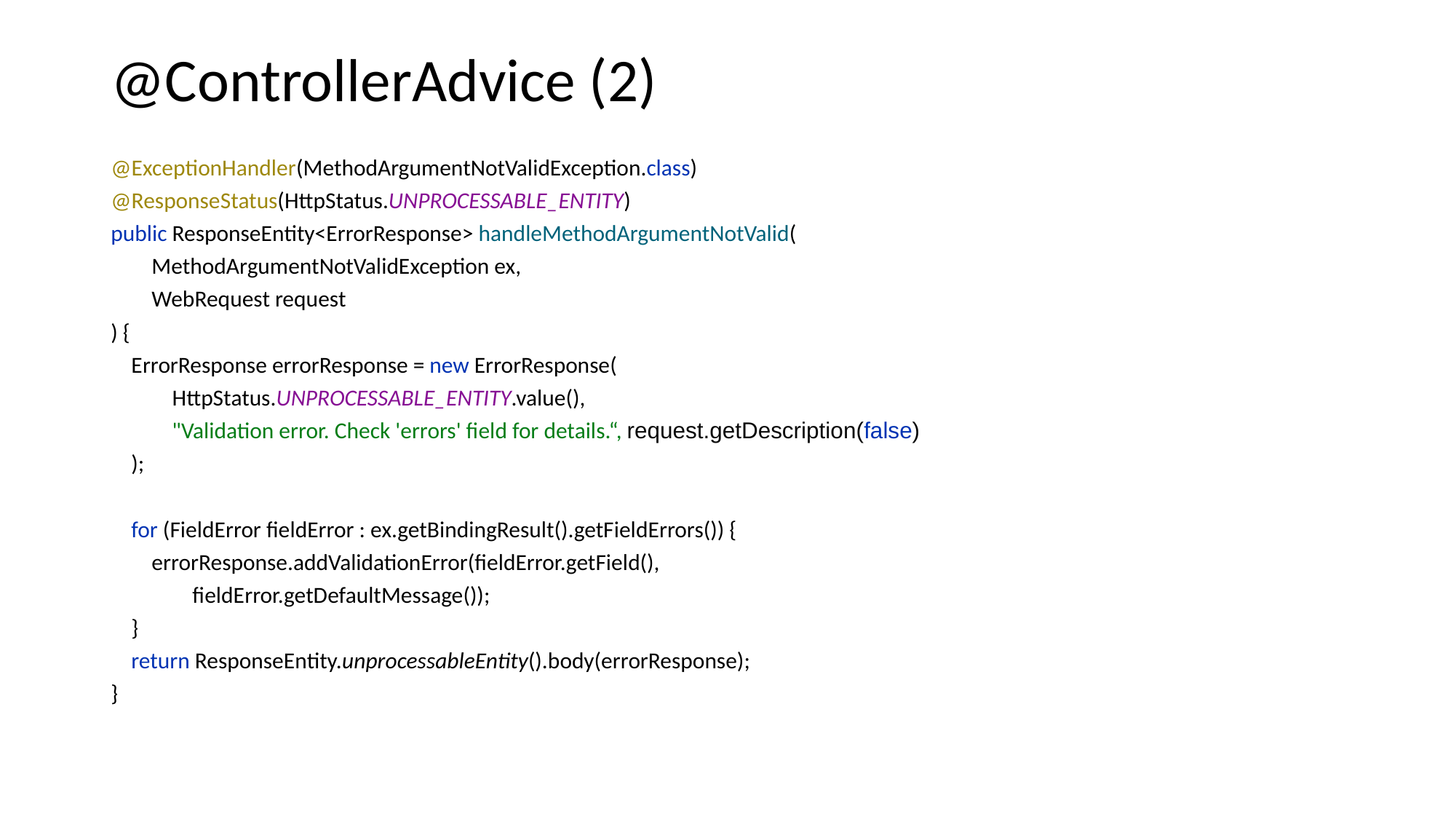

# @ControllerAdvice (2)
@ExceptionHandler(MethodArgumentNotValidException.class)
@ResponseStatus(HttpStatus.UNPROCESSABLE_ENTITY)
public ResponseEntity<ErrorResponse> handleMethodArgumentNotValid(
        MethodArgumentNotValidException ex,
        WebRequest request
) {
    ErrorResponse errorResponse = new ErrorResponse(
            HttpStatus.UNPROCESSABLE_ENTITY.value(),
            "Validation error. Check 'errors' field for details.“, request.getDescription(false)
    );
    for (FieldError fieldError : ex.getBindingResult().getFieldErrors()) {
        errorResponse.addValidationError(fieldError.getField(),
                fieldError.getDefaultMessage());
    }
    return ResponseEntity.unprocessableEntity().body(errorResponse);
}